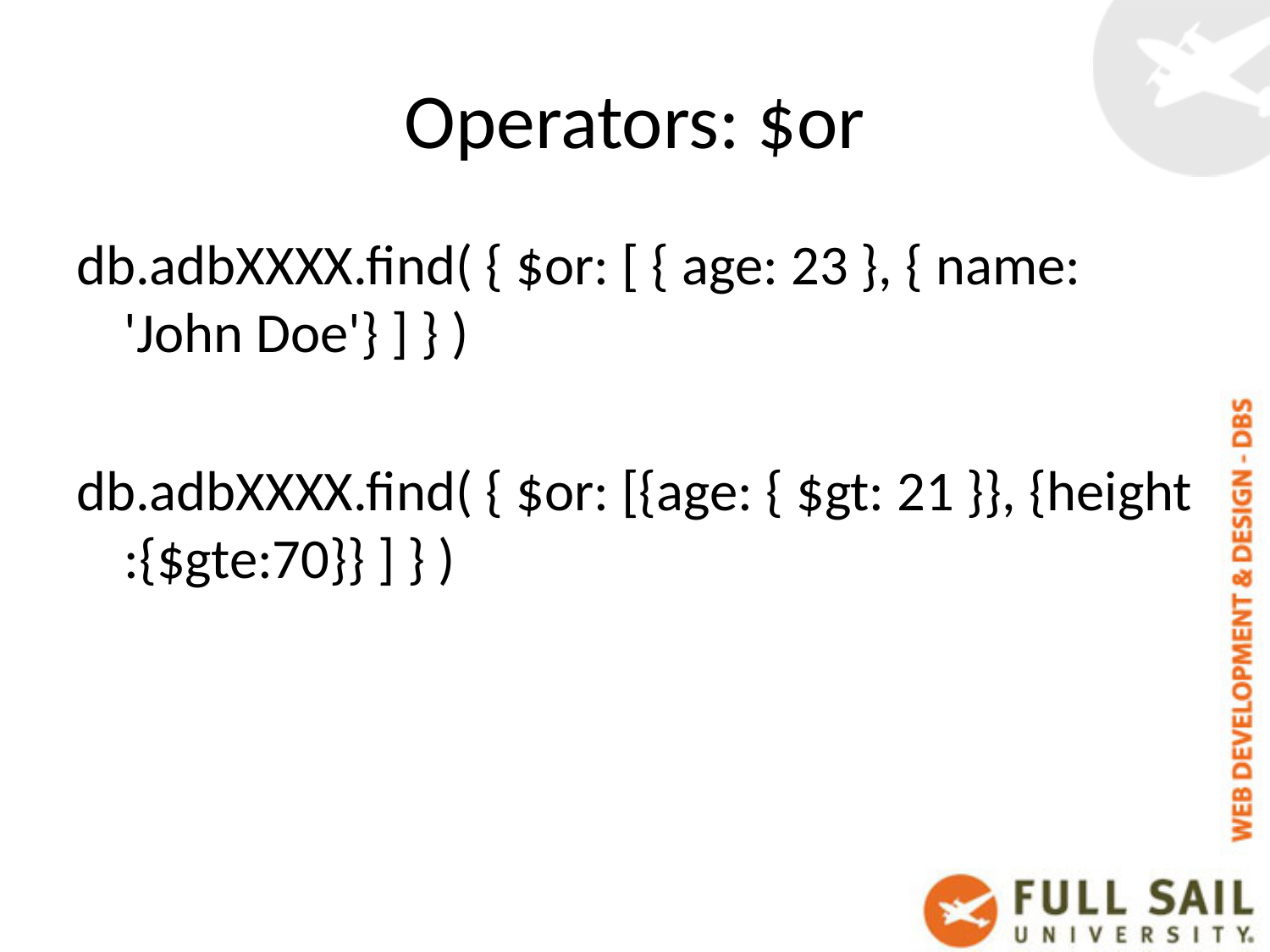

# Operators: $or
db.adbXXXX.find( { $or: [ { age: 23 }, { name: 'John Doe'} ] } )

db.adbXXXX.find( { $or: [{age: { $gt: 21 }}, {height :{$gte:70}} ] } )